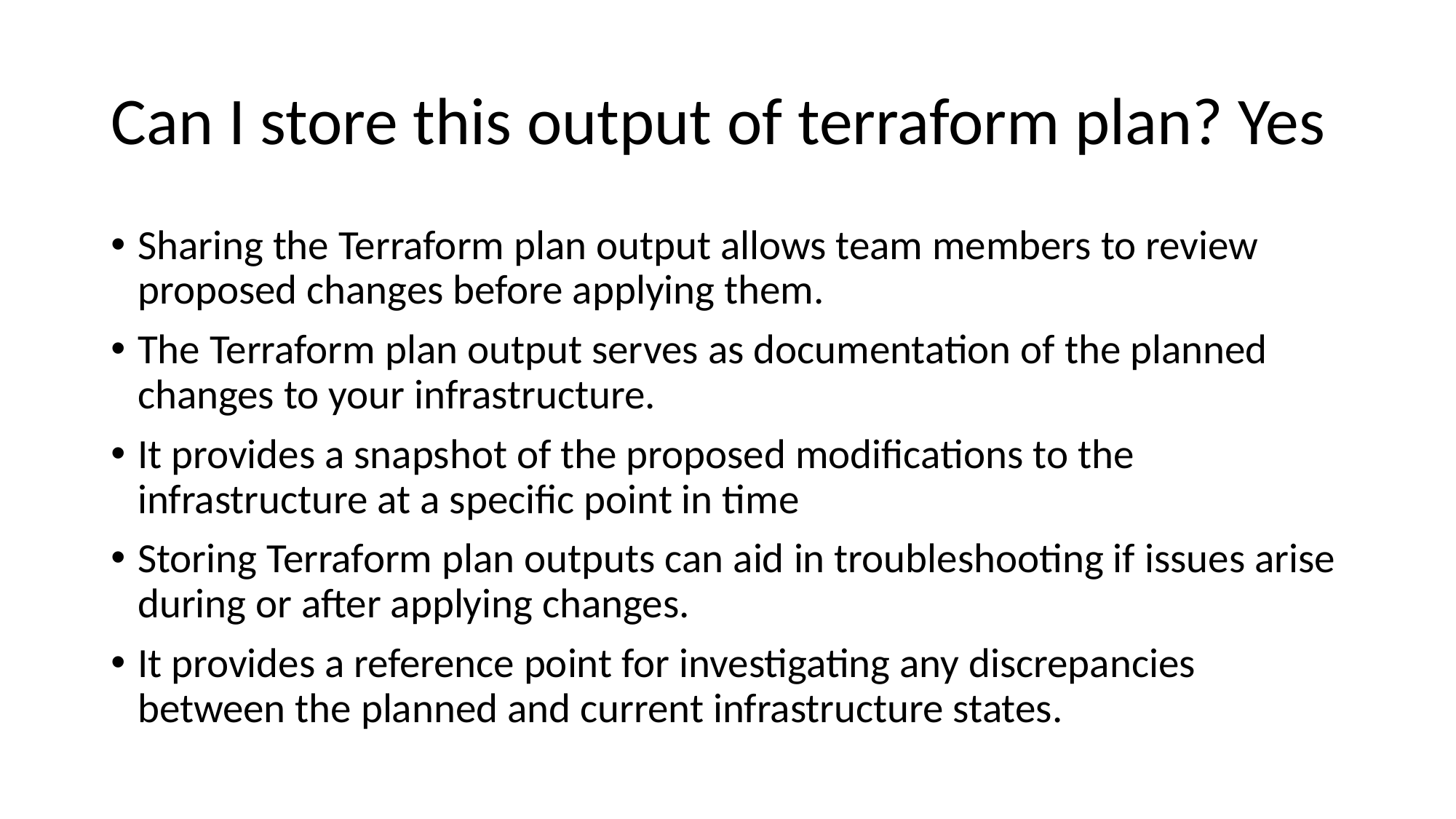

# Can I store this output of terraform plan? Yes
Sharing the Terraform plan output allows team members to review proposed changes before applying them.
The Terraform plan output serves as documentation of the planned changes to your infrastructure.
It provides a snapshot of the proposed modifications to the infrastructure at a specific point in time
Storing Terraform plan outputs can aid in troubleshooting if issues arise during or after applying changes.
It provides a reference point for investigating any discrepancies between the planned and current infrastructure states.